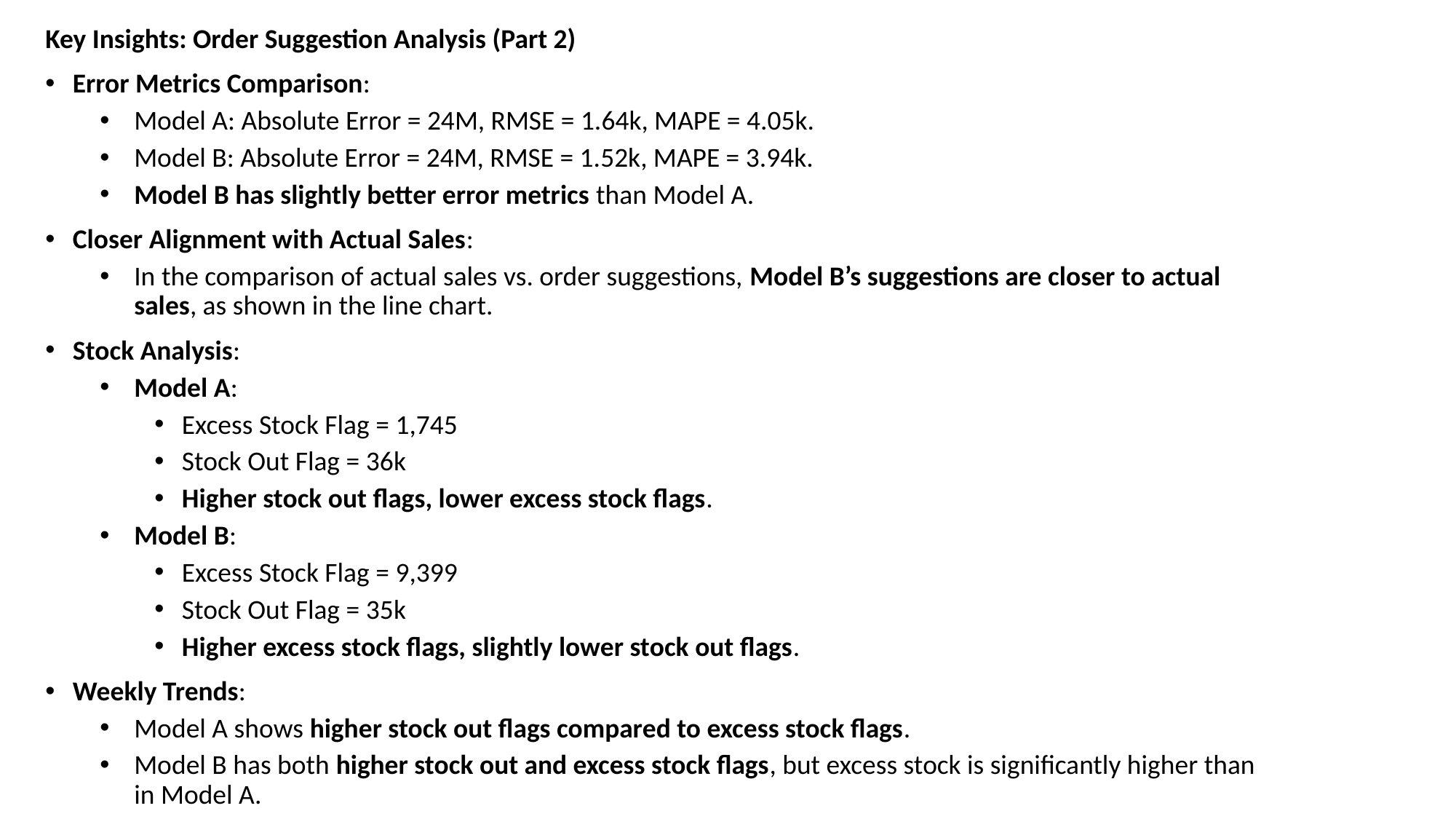

Key Insights: Order Suggestion Analysis (Part 2)
Error Metrics Comparison:
Model A: Absolute Error = 24M, RMSE = 1.64k, MAPE = 4.05k.
Model B: Absolute Error = 24M, RMSE = 1.52k, MAPE = 3.94k.
Model B has slightly better error metrics than Model A.
Closer Alignment with Actual Sales:
In the comparison of actual sales vs. order suggestions, Model B’s suggestions are closer to actual sales, as shown in the line chart.
Stock Analysis:
Model A:
Excess Stock Flag = 1,745
Stock Out Flag = 36k
Higher stock out flags, lower excess stock flags.
Model B:
Excess Stock Flag = 9,399
Stock Out Flag = 35k
Higher excess stock flags, slightly lower stock out flags.
Weekly Trends:
Model A shows higher stock out flags compared to excess stock flags.
Model B has both higher stock out and excess stock flags, but excess stock is significantly higher than in Model A.